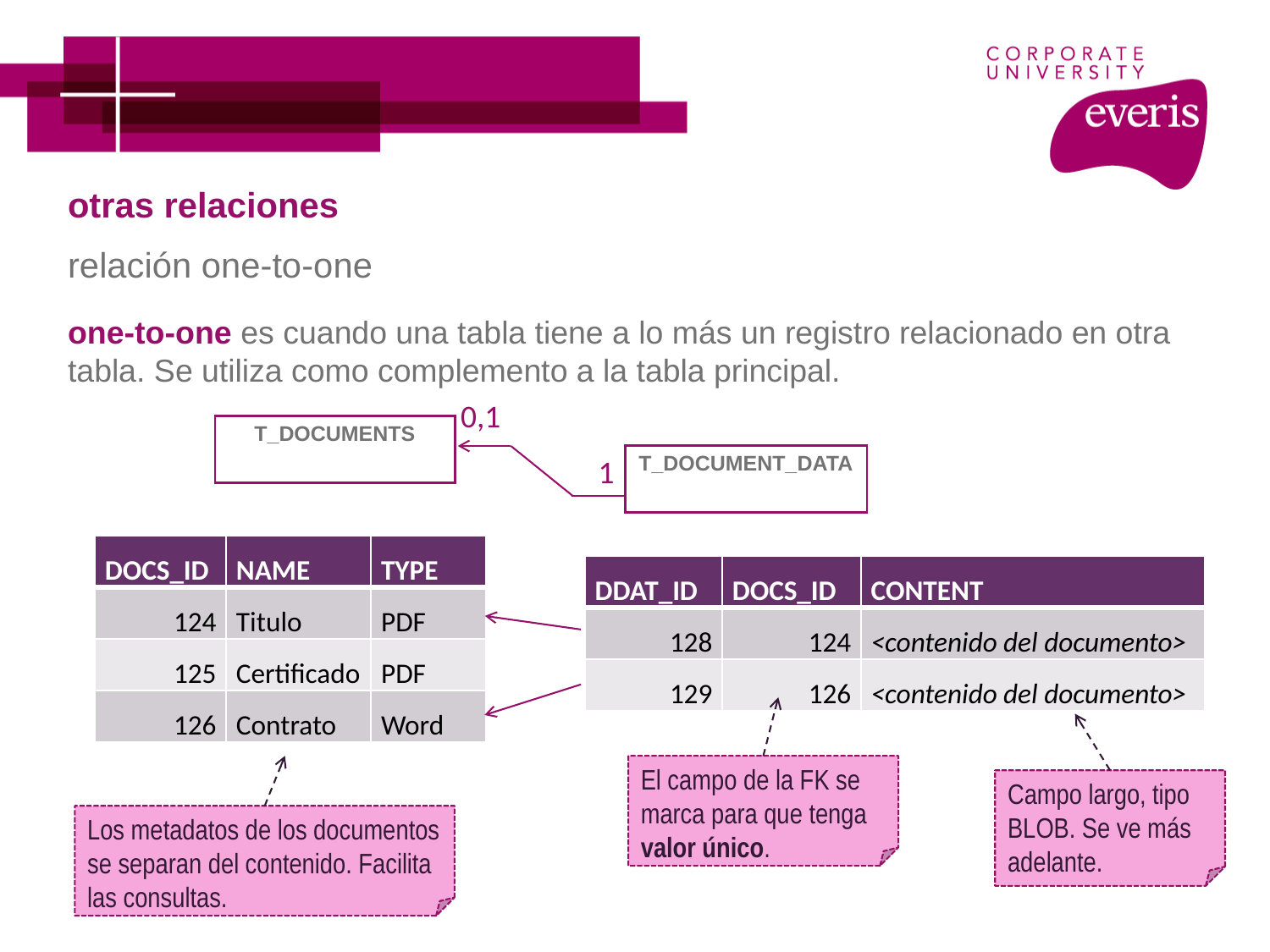

# otras relaciones
relación one-to-one
one-to-one es cuando una tabla tiene a lo más un registro relacionado en otra tabla. Se utiliza como complemento a la tabla principal.
0,1
| T\_DOCUMENTS |
| --- |
| T\_DOCUMENT\_DATA |
| --- |
1
| DOCS\_ID | NAME | TYPE |
| --- | --- | --- |
| 124 | Titulo | PDF |
| 125 | Certificado | PDF |
| 126 | Contrato | Word |
| DDAT\_ID | DOCS\_ID | CONTENT |
| --- | --- | --- |
| 128 | 124 | <contenido del documento> |
| 129 | 126 | <contenido del documento> |
El campo de la FK se marca para que tenga valor único.
Campo largo, tipo BLOB. Se ve más adelante.
Los metadatos de los documentos se separan del contenido. Facilita las consultas.